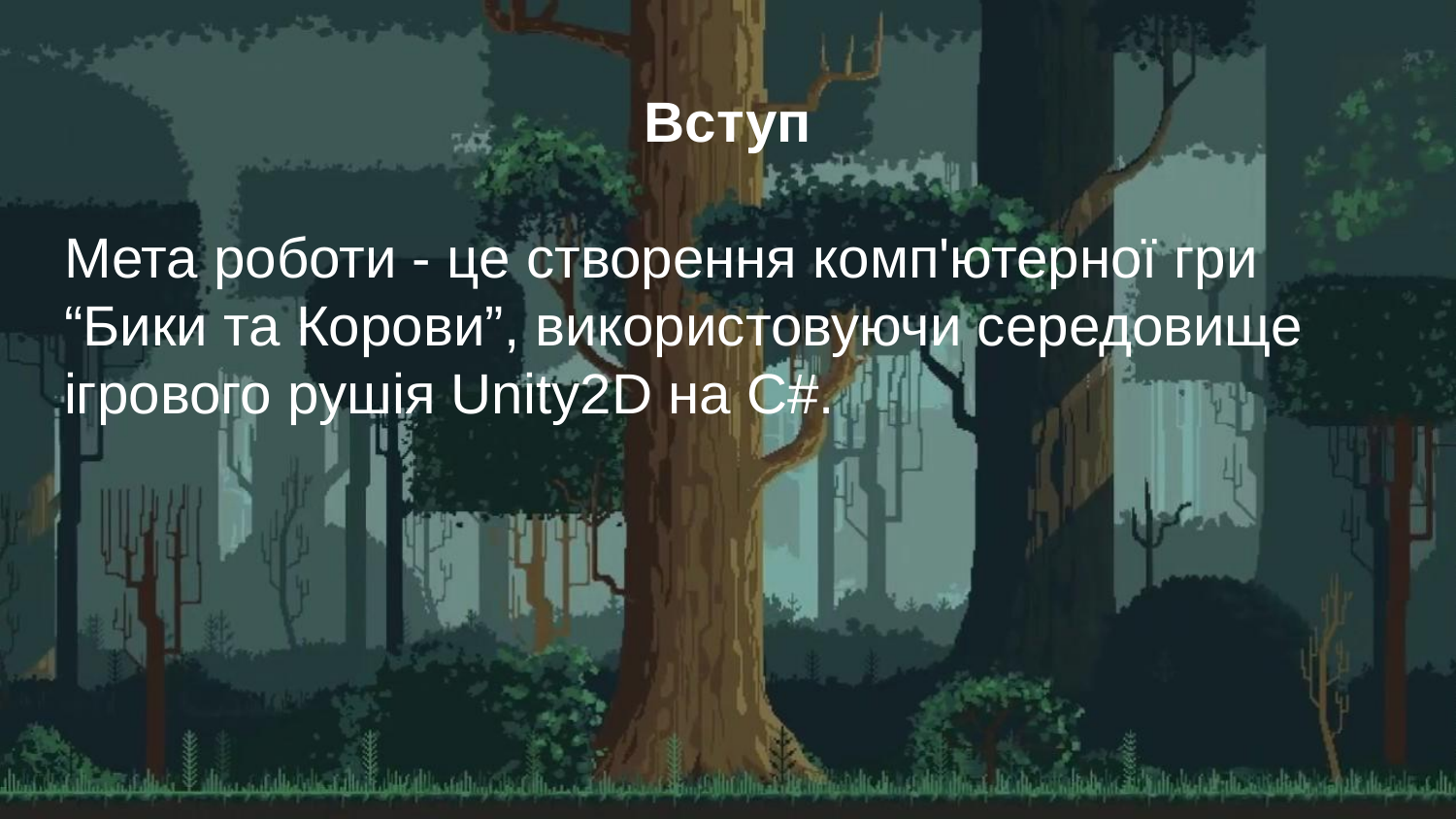

# Вступ

Мета роботи - це створення комп'ютерної гри “Бики та Корови”, використовуючи середовище ігрового рушія Unity2D на C#.